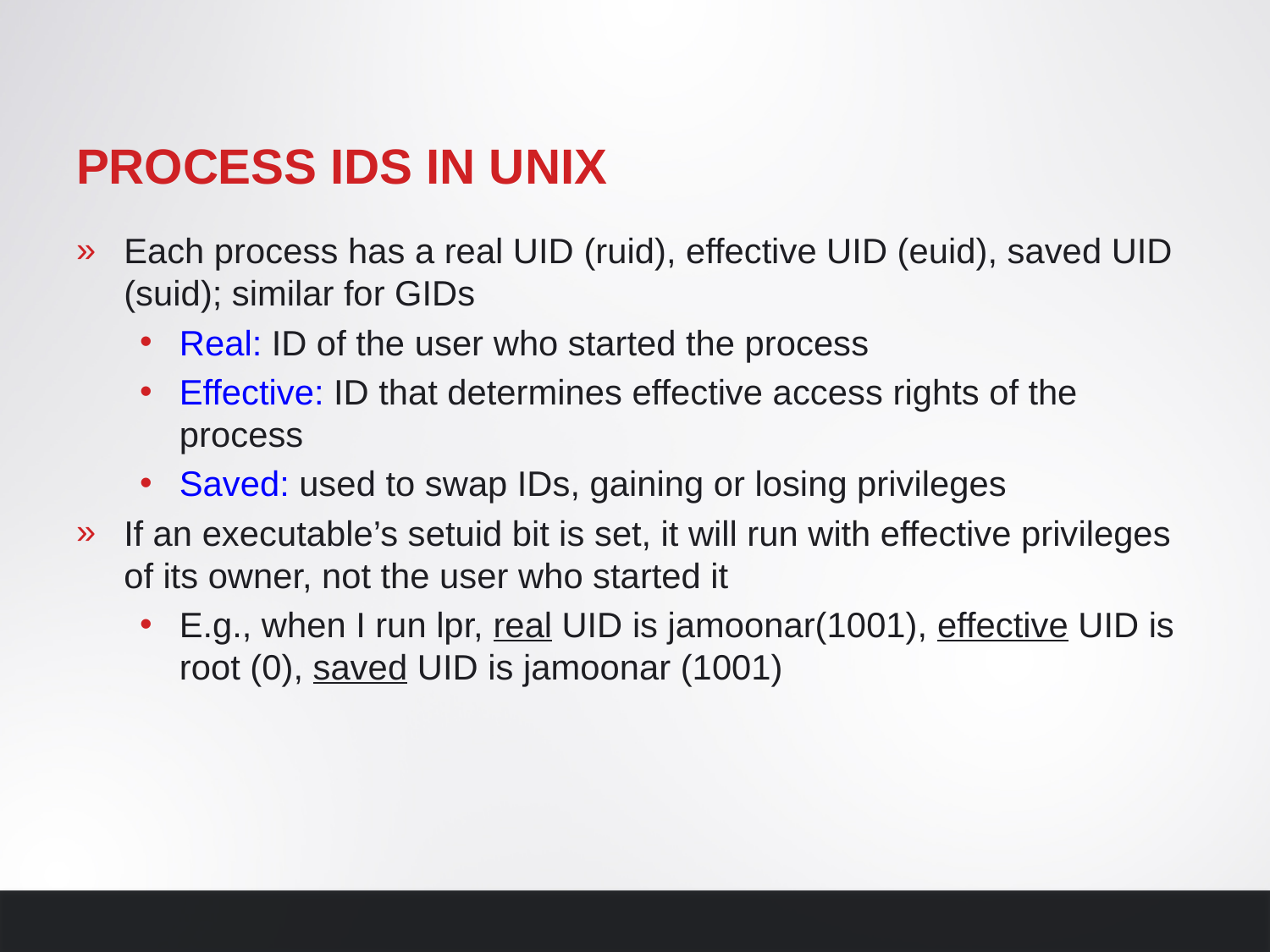

# Process IDs in UNIX
Each process has a real UID (ruid), effective UID (euid), saved UID (suid); similar for GIDs
Real: ID of the user who started the process
Effective: ID that determines effective access rights of the process
Saved: used to swap IDs, gaining or losing privileges
If an executable’s setuid bit is set, it will run with effective privileges of its owner, not the user who started it
E.g., when I run lpr, real UID is jamoonar(1001), effective UID is root (0), saved UID is jamoonar (1001)